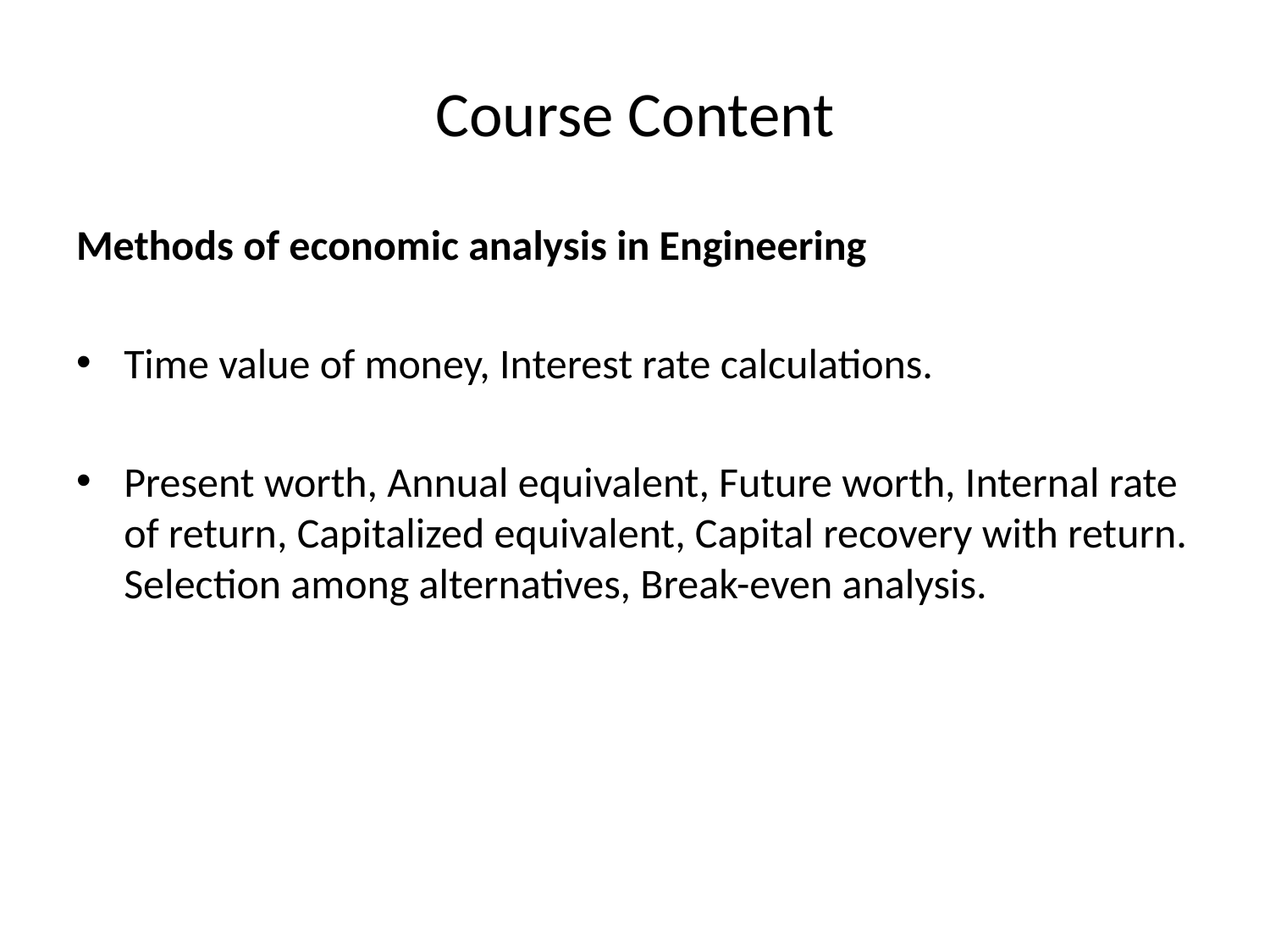

# Course Content
Methods of economic analysis in Engineering

Time value of money, Interest rate calculations.

Present worth, Annual equivalent, Future worth, Internal rate of return, Capitalized equivalent, Capital recovery with return. Selection among alternatives, Break-even analysis.